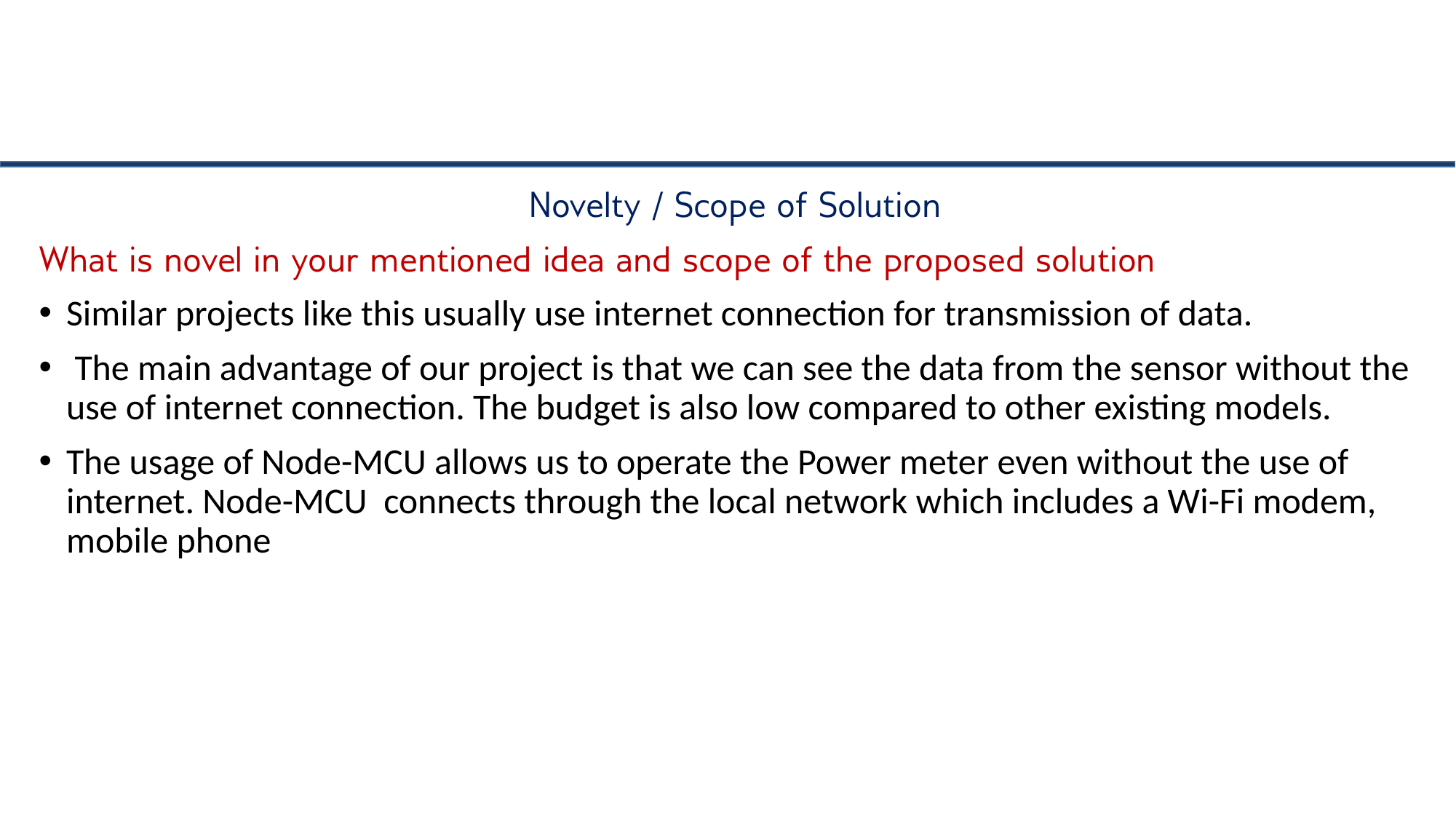

#

Novelty / Scope of Solution
What is novel in your mentioned idea and scope of the proposed solution
Similar projects like this usually use internet connection for transmission of data.
 The main advantage of our project is that we can see the data from the sensor without the use of internet connection. The budget is also low compared to other existing models.
The usage of Node-MCU allows us to operate the Power meter even without the use of internet. Node-MCU  connects through the local network which includes a Wi-Fi modem, mobile phone